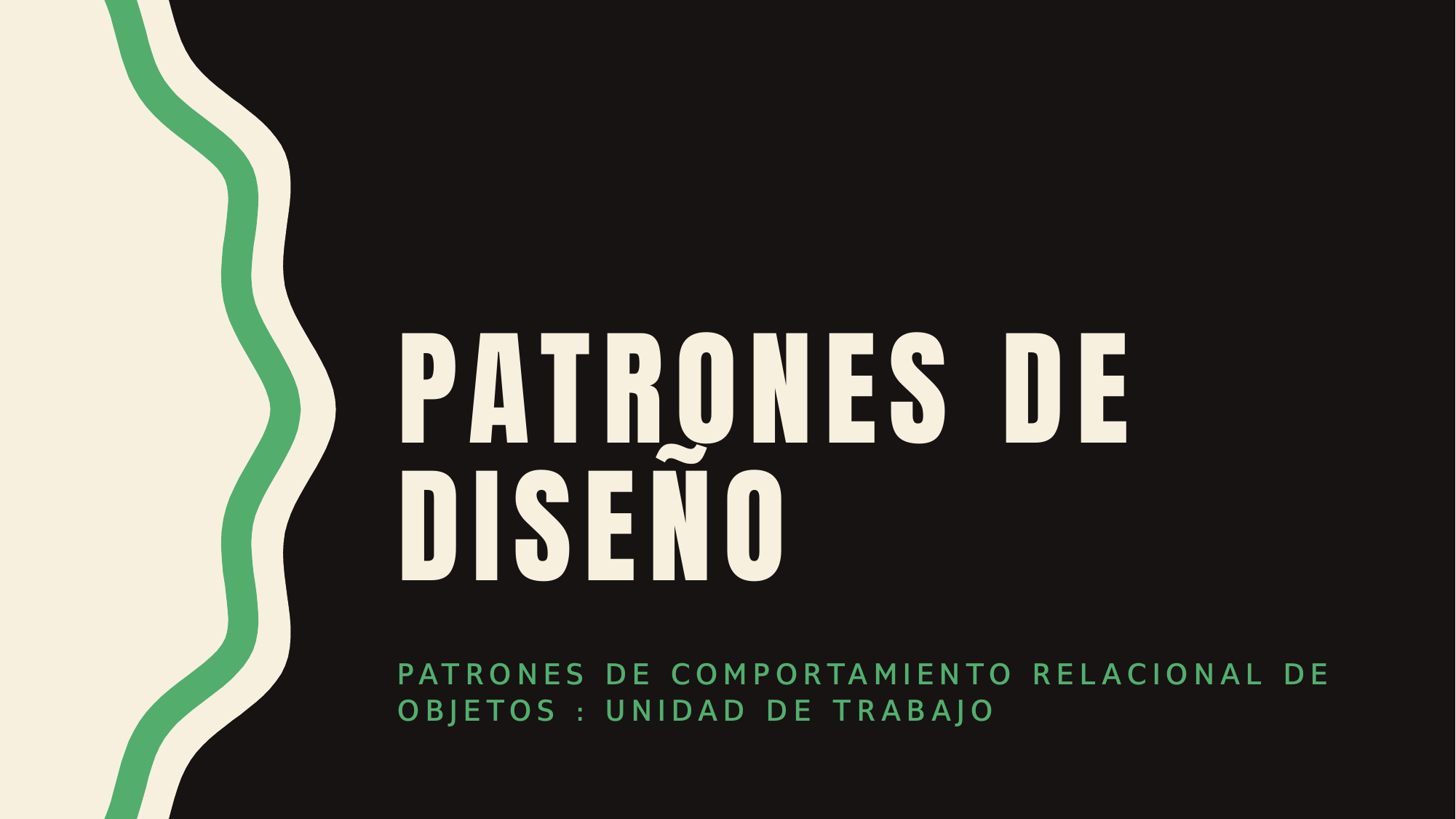

# patrones de diseño
Patrones de comportamiento relacional de objetos : UNIDAD DE TRABAJO